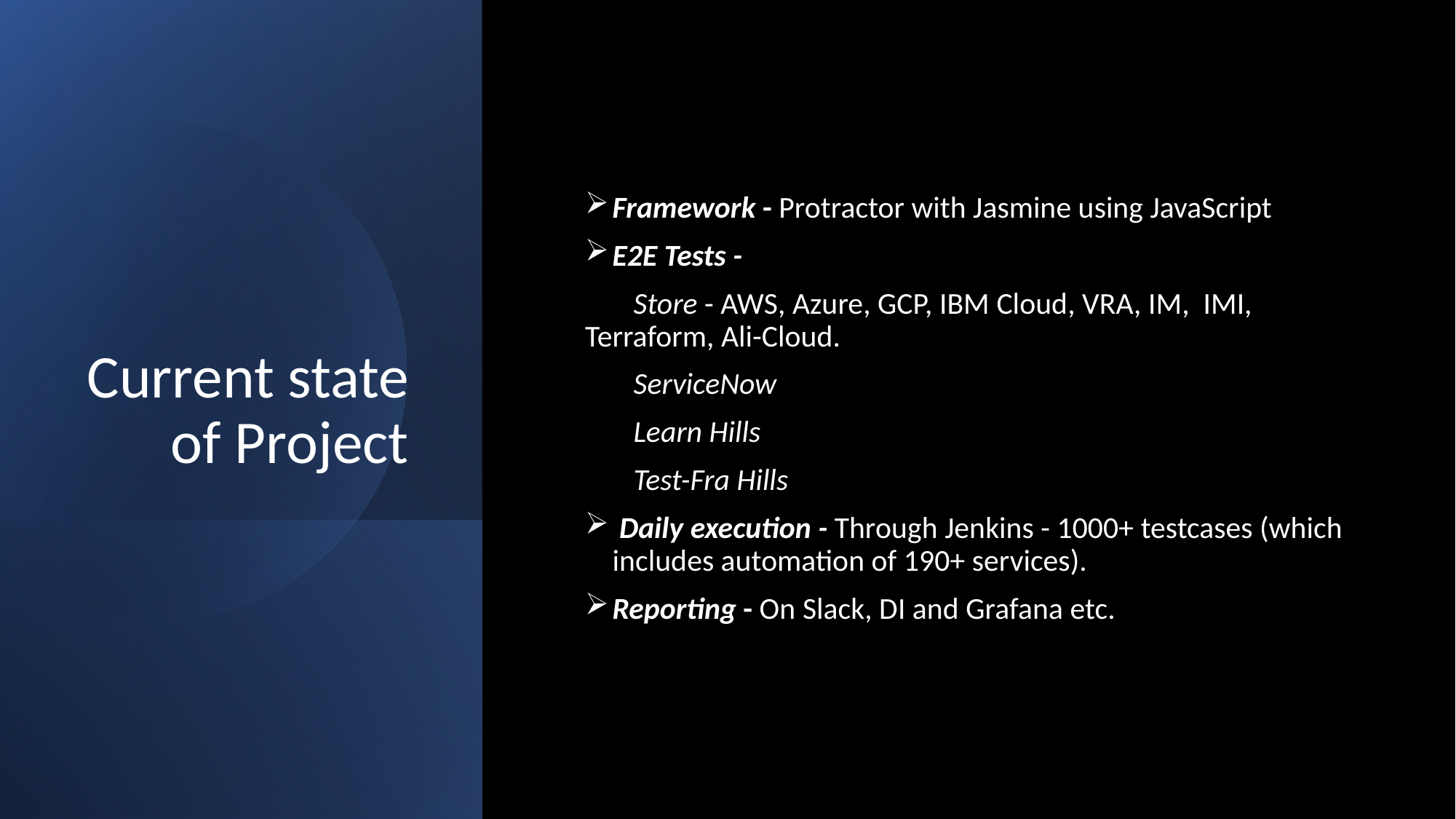

# Current state of Project
Framework - Protractor with Jasmine using JavaScript
E2E Tests -
       Store - AWS, Azure, GCP, IBM Cloud, VRA, IM,  IMI, Terraform, Ali-Cloud.
       ServiceNow
       Learn Hills
       Test-Fra Hills
 Daily execution - Through Jenkins - 1000+ testcases (which includes automation of 190+ services).
Reporting - On Slack, DI and Grafana etc.